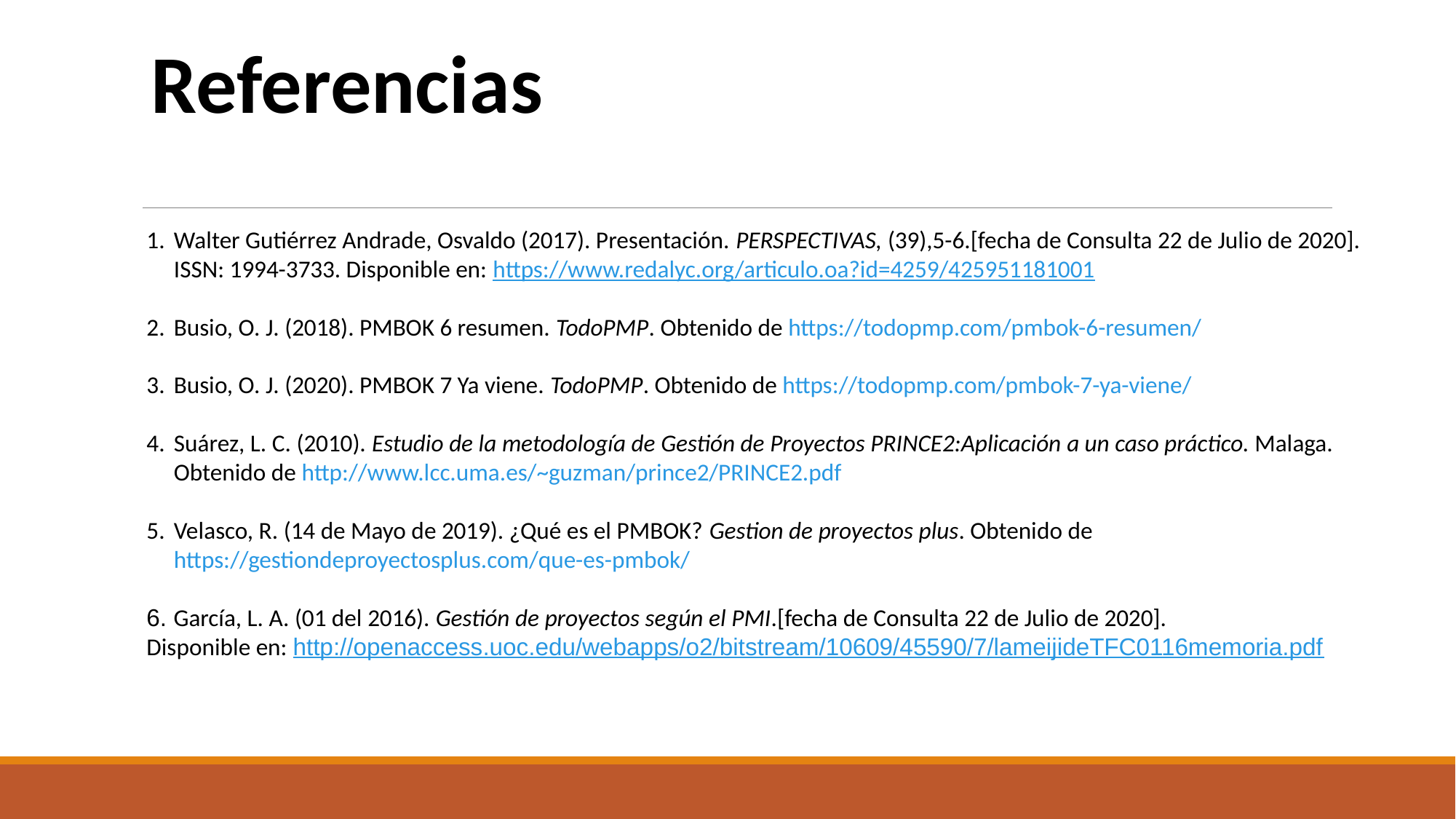

Referencias
Walter Gutiérrez Andrade, Osvaldo (2017). Presentación. PERSPECTIVAS, (39),5-6.[fecha de Consulta 22 de Julio de 2020]. ISSN: 1994-3733. Disponible en: https://www.redalyc.org/articulo.oa?id=4259/425951181001

Busio, O. J. (2018). PMBOK 6 resumen. TodoPMP. Obtenido de https://todopmp.com/pmbok-6-resumen/

Busio, O. J. (2020). PMBOK 7 Ya viene. TodoPMP. Obtenido de https://todopmp.com/pmbok-7-ya-viene/

Suárez, L. C. (2010). Estudio de la metodología de Gestión de Proyectos PRINCE2:Aplicación a un caso práctico. Malaga. Obtenido de http://www.lcc.uma.es/~guzman/prince2/PRINCE2.pdf

Velasco, R. (14 de Mayo de 2019). ¿Qué es el PMBOK? Gestion de proyectos plus. Obtenido de https://gestiondeproyectosplus.com/que-es-pmbok/

6. García, L. A. (01 del 2016). Gestión de proyectos según el PMI.[fecha de Consulta 22 de Julio de 2020].
Disponible en: http://openaccess.uoc.edu/webapps/o2/bitstream/10609/45590/7/lameijideTFC0116memoria.pdf